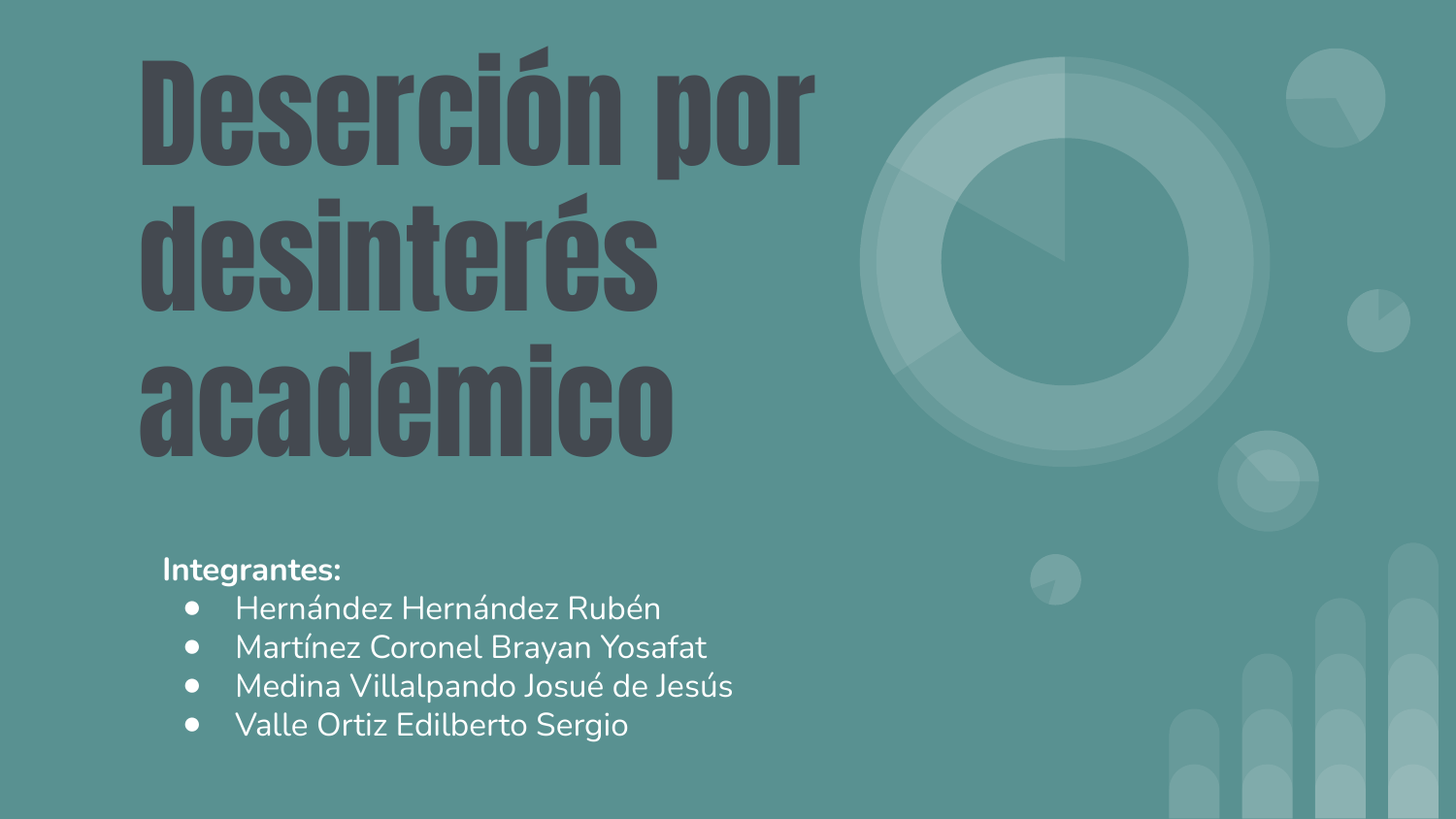

# Deserción por desinterés académico
Integrantes:
Hernández Hernández Rubén
Martínez Coronel Brayan Yosafat
Medina Villalpando Josué de Jesús
Valle Ortiz Edilberto Sergio